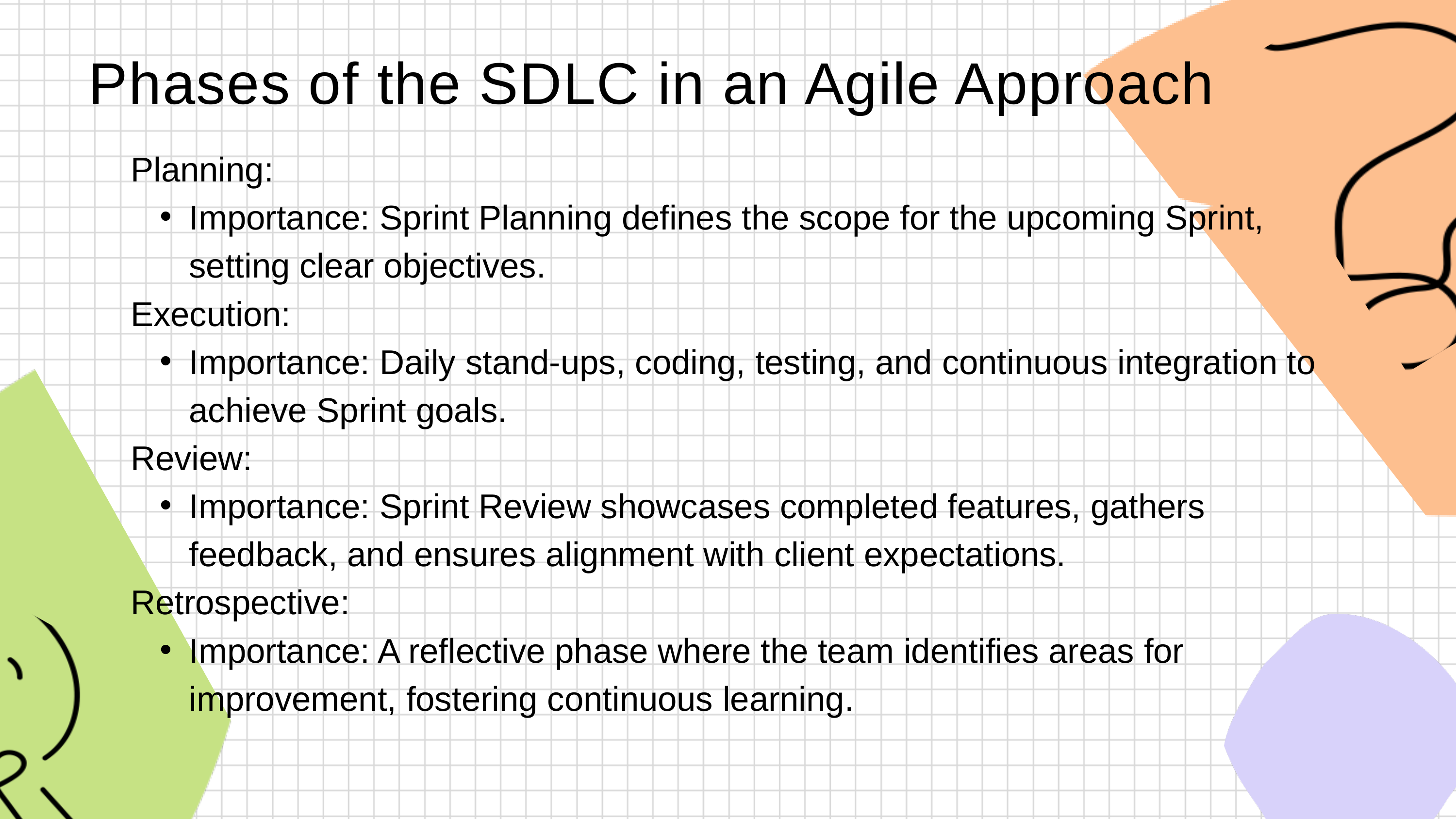

Phases of the SDLC in an Agile Approach
Planning:
Importance: Sprint Planning defines the scope for the upcoming Sprint, setting clear objectives.
Execution:
Importance: Daily stand-ups, coding, testing, and continuous integration to achieve Sprint goals.
Review:
Importance: Sprint Review showcases completed features, gathers feedback, and ensures alignment with client expectations.
Retrospective:
Importance: A reflective phase where the team identifies areas for improvement, fostering continuous learning.